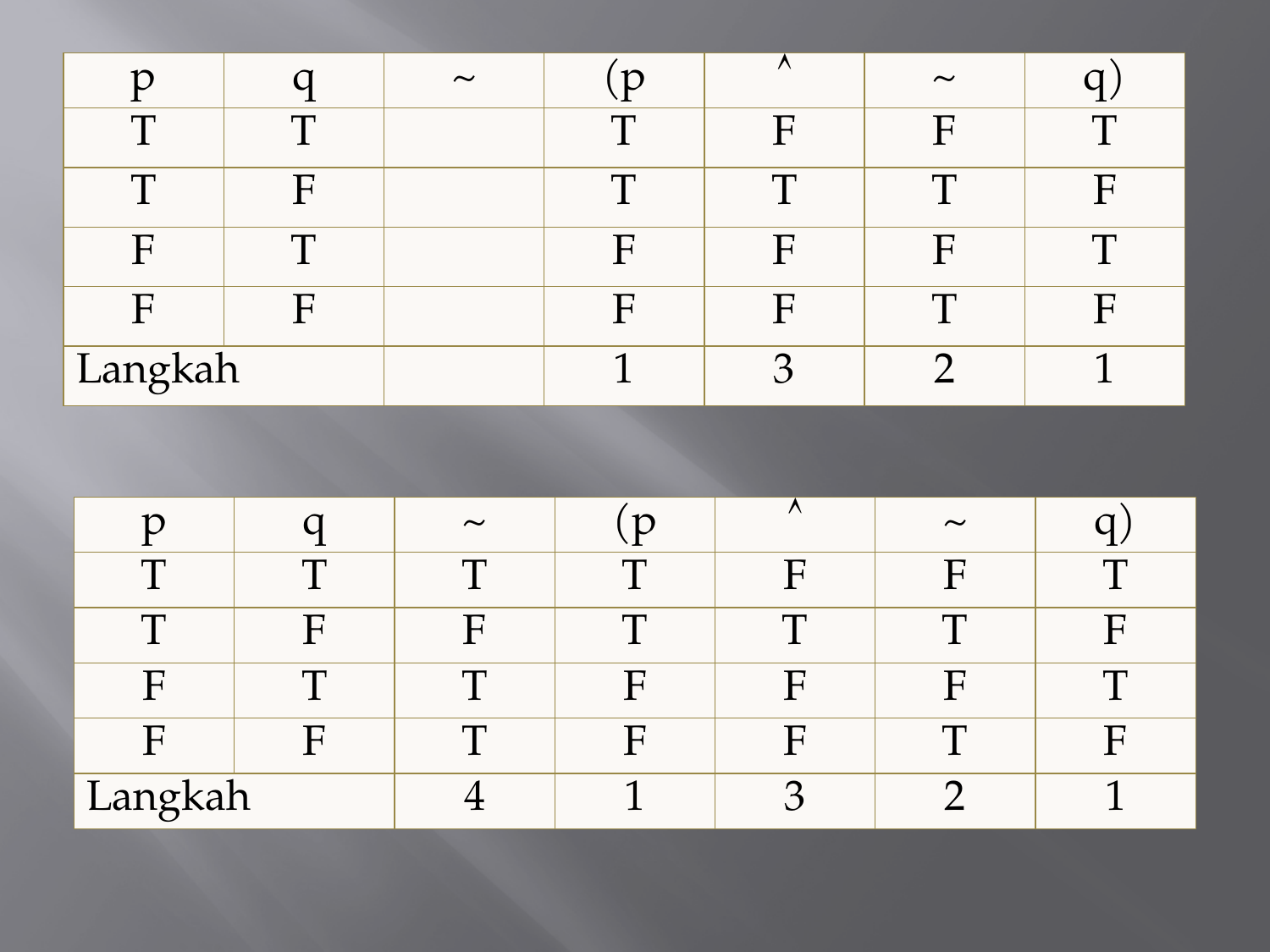

| p | q | ~ | (p | ∧ | ~ | q) |
| --- | --- | --- | --- | --- | --- | --- |
| T | T |  | T | F | F | T |
| T | F |  | T | T | T | F |
| F | T |  | F | F | F | T |
| F | F |  | F | F | T | F |
| Langkah |  |  | 1 | 3 | 2 | 1 |
| p | q | ~ | (p | ∧ | ~ | q) |
| --- | --- | --- | --- | --- | --- | --- |
| T | T | T | T | F | F | T |
| T | F | F | T | T | T | F |
| F | T | T | F | F | F | T |
| F | F | T | F | F | T | F |
| Langkah |  | 4 | 1 | 3 | 2 | 1 |